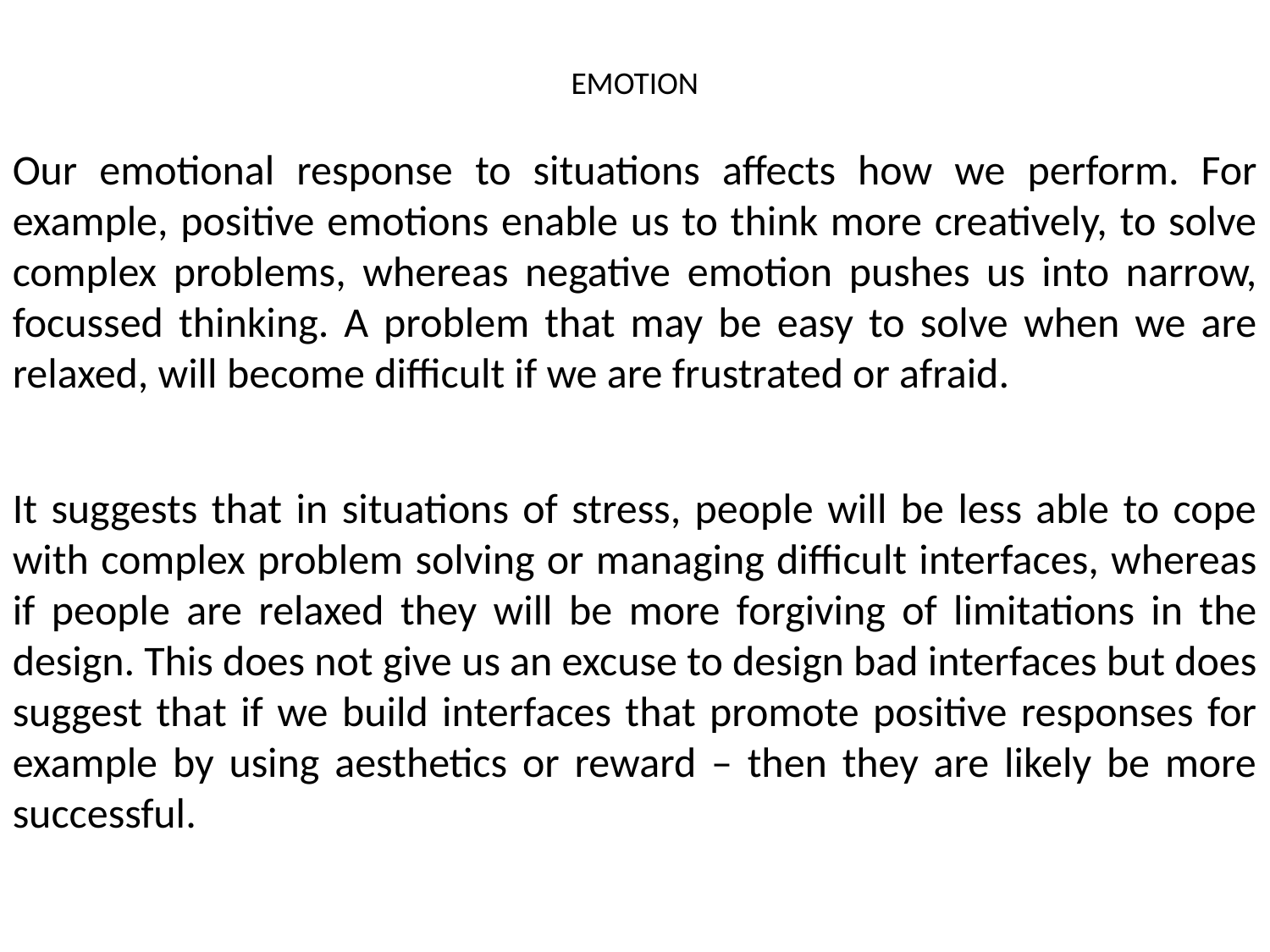

EMOTION
Our emotional response to situations affects how we perform. For example, positive emotions enable us to think more creatively, to solve complex problems, whereas negative emotion pushes us into narrow, focussed thinking. A problem that may be easy to solve when we are relaxed, will become difficult if we are frustrated or afraid.
It suggests that in situations of stress, people will be less able to cope with complex problem solving or managing difficult interfaces, whereas if people are relaxed they will be more forgiving of limitations in the design. This does not give us an excuse to design bad interfaces but does suggest that if we build interfaces that promote positive responses for example by using aesthetics or reward – then they are likely be more successful.